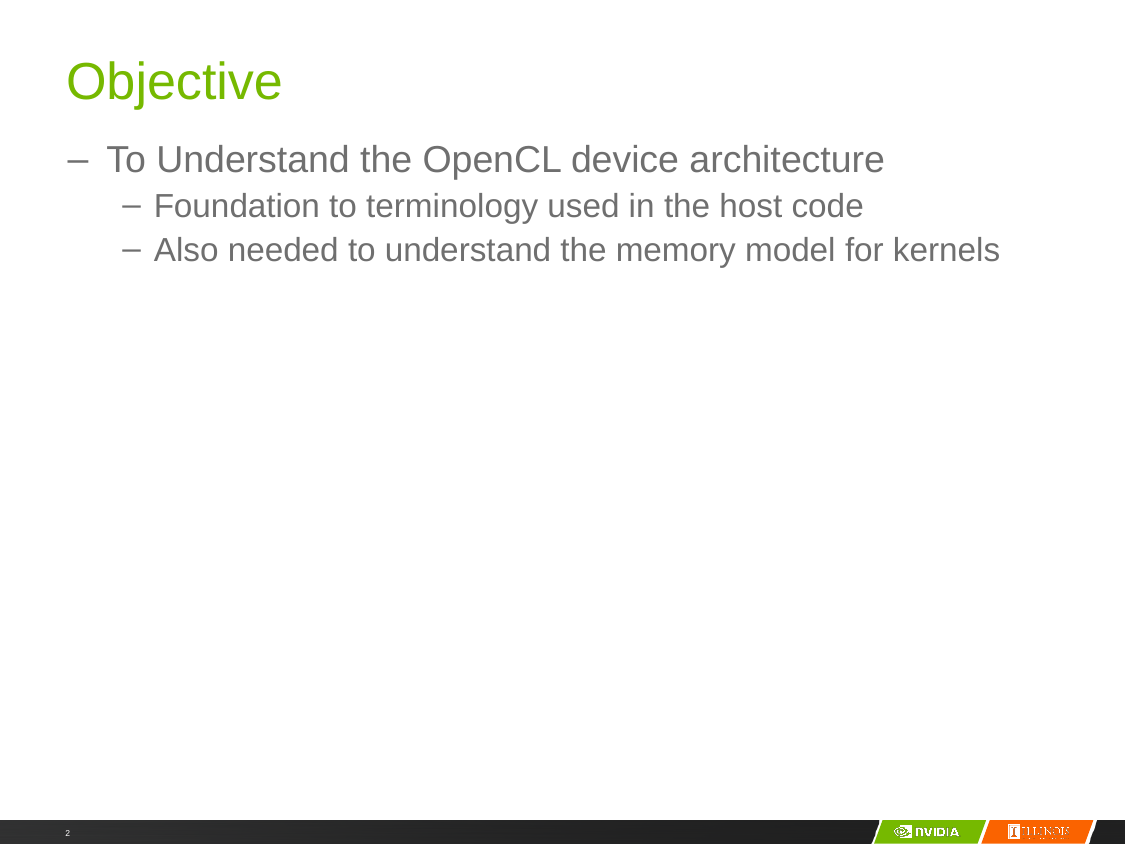

# Objective
To Understand the OpenCL device architecture
Foundation to terminology used in the host code
Also needed to understand the memory model for kernels